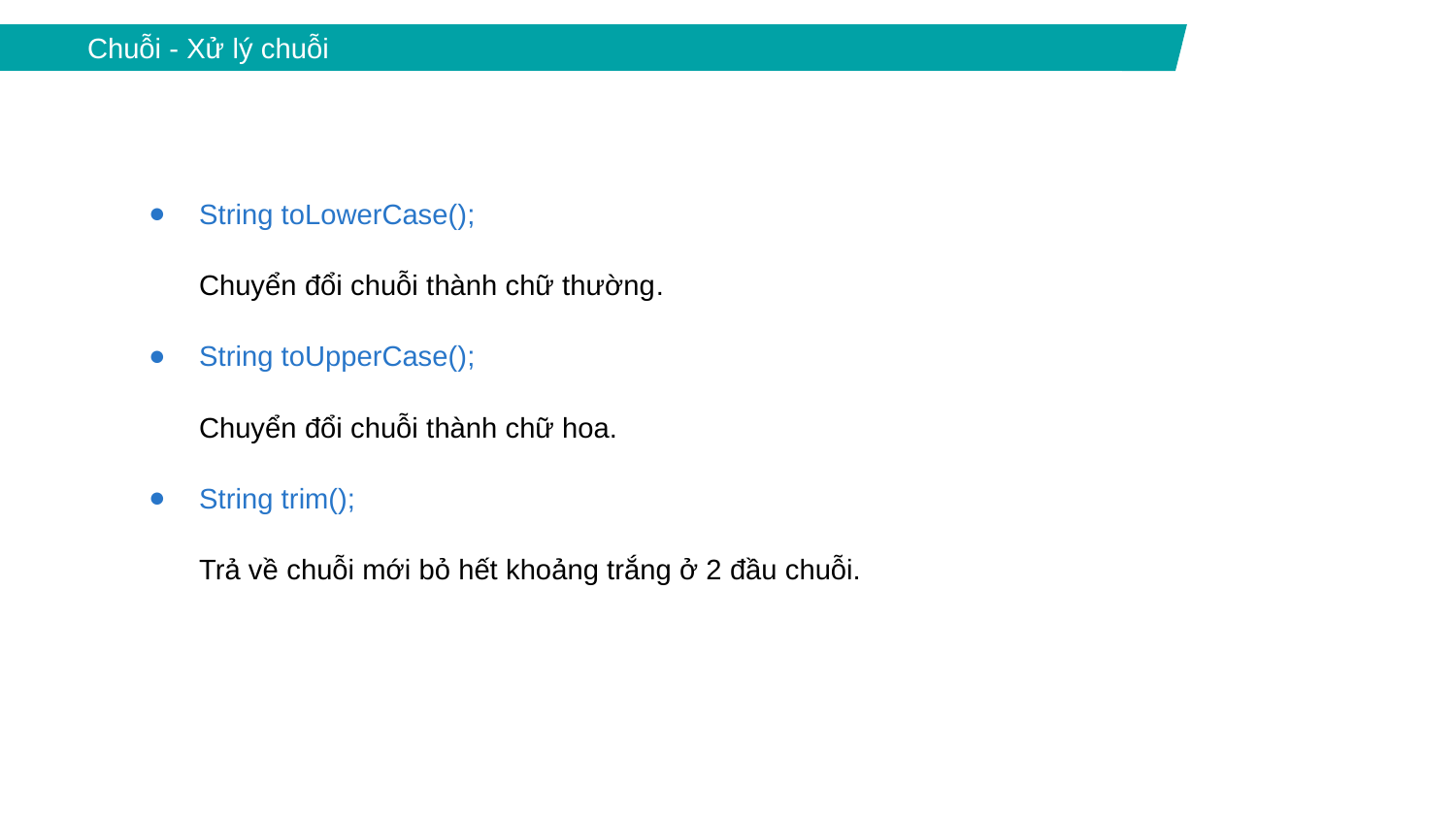

Chuỗi - Xử lý chuỗi

String toLowerCase();
Chuyển đổi chuỗi thành chữ thường.
String toUpperCase();
Chuyển đổi chuỗi thành chữ hoa.
String trim();
Trả về chuỗi mới bỏ hết khoảng trắng ở 2 đầu chuỗi.